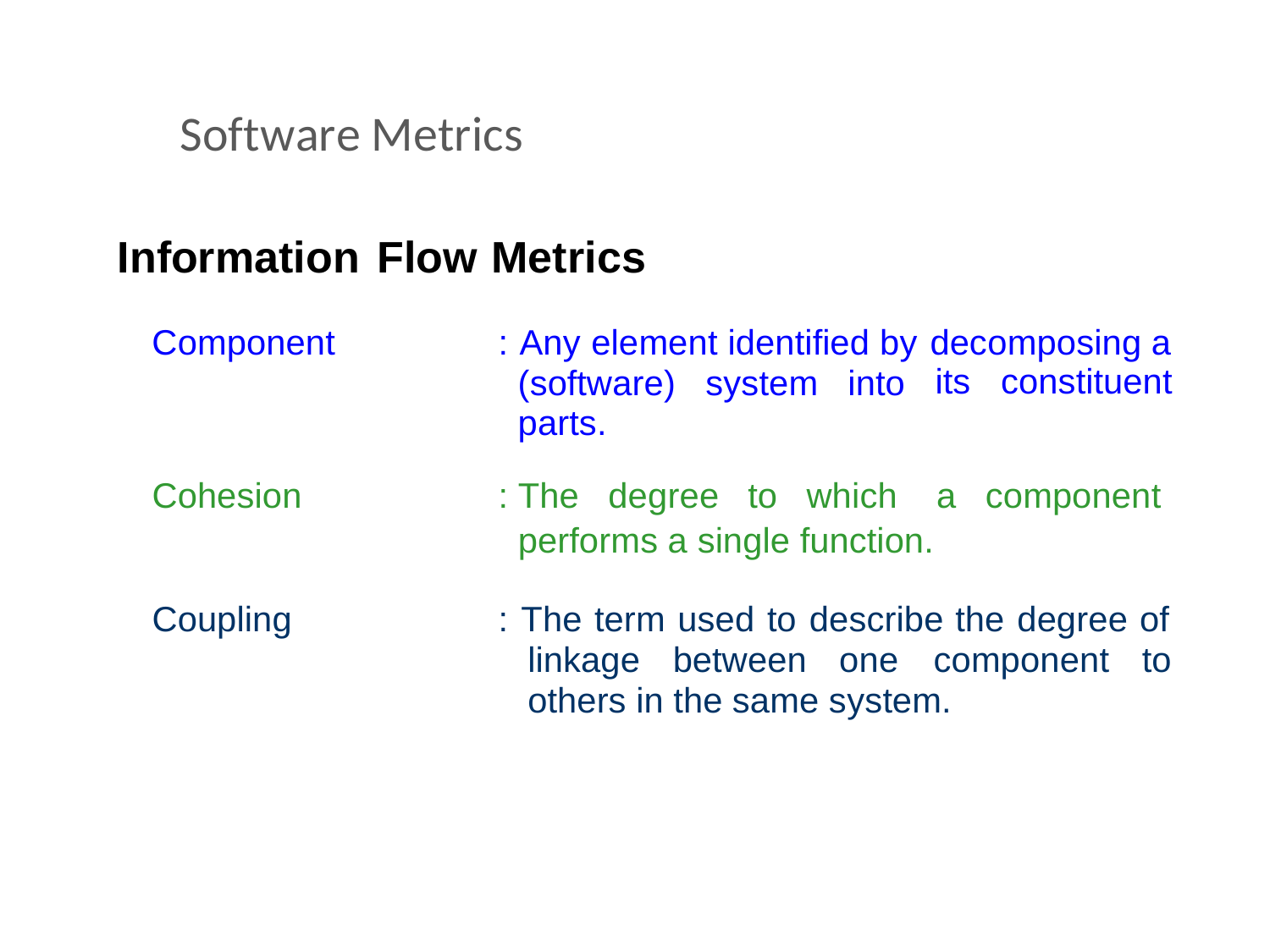

Software Metrics
Information
Flow
Metrics
Component
:
Any element identified by
decomposing a
its   constituent
system
into
(software)
parts.
Cohesion
:
The
degree
to  which
a
component
performs a single function.
Coupling
:
The term used to describe the degree of
linkage   between   one
component
to
others in the same system.